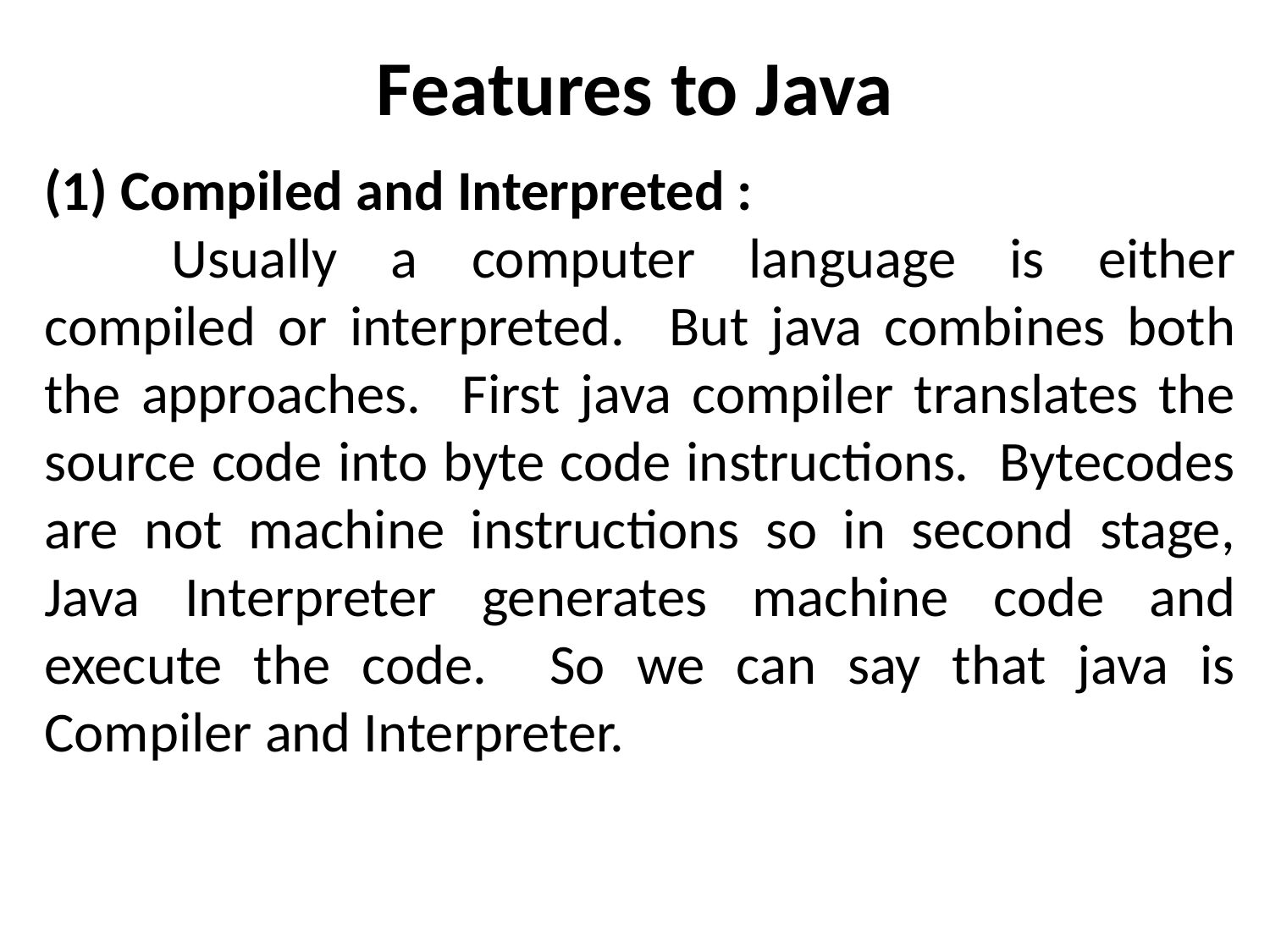

# Features to Java
(1) Compiled and Interpreted :
	Usually a computer language is either compiled or interpreted.  But java combines both the approaches.  First java compiler translates the source code into byte code instructions.  Bytecodes are not machine instructions so in second stage, Java Interpreter generates machine code and execute the code.  So we can say that java is Compiler and Interpreter.